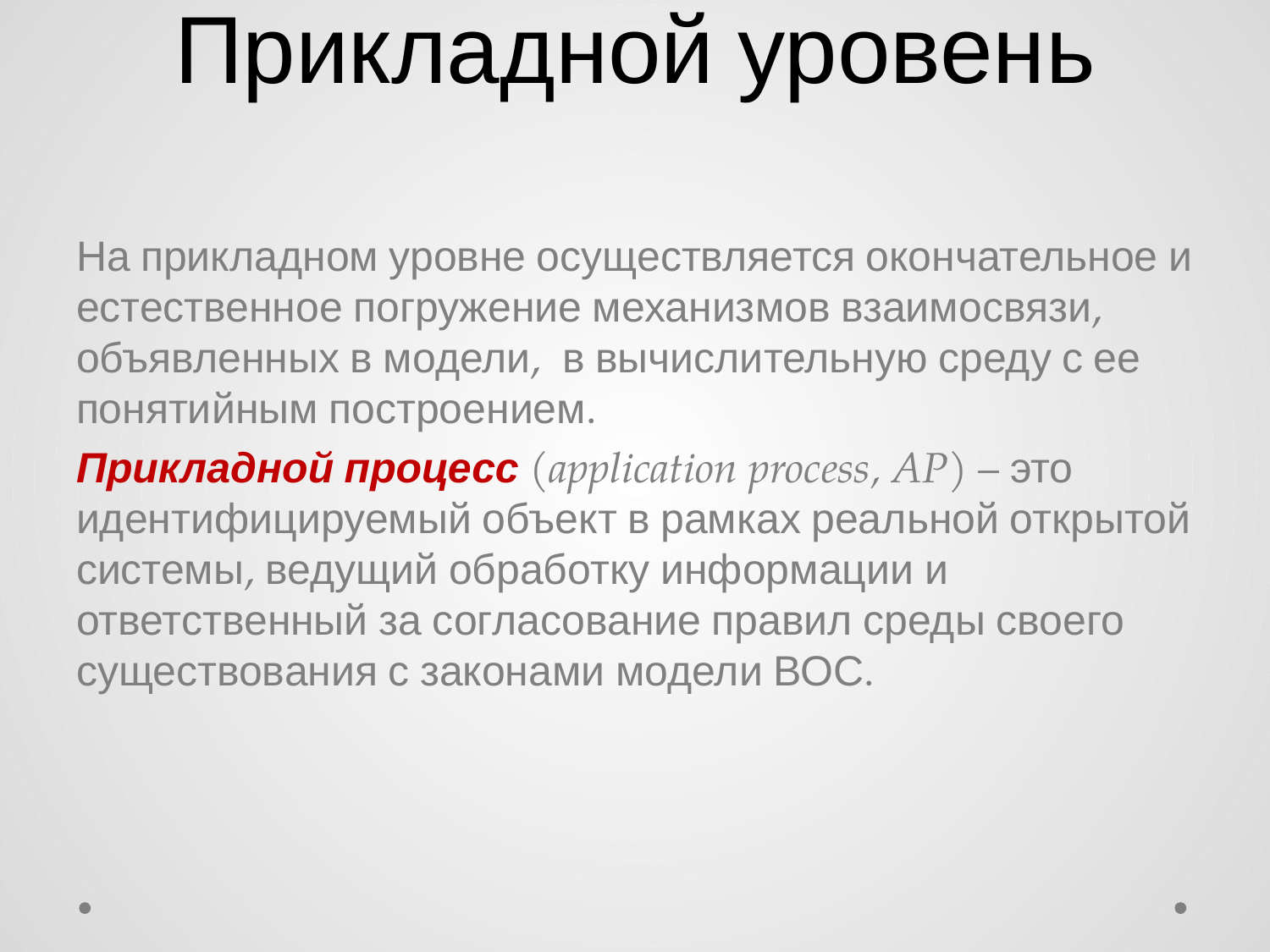

# Прикладной уровень
На прикладном уровне осуществляется окончательное и естественное погружение механизмов взаимосвязи, объявленных в модели,  в вычислительную среду с ее понятийным построением.
Прикладной процесс (application process, AP) – это идентифицируемый объект в рамках реальной открытой системы, ведущий обработку информации и ответственный за согласование правил среды своего существования с законами модели ВОС.